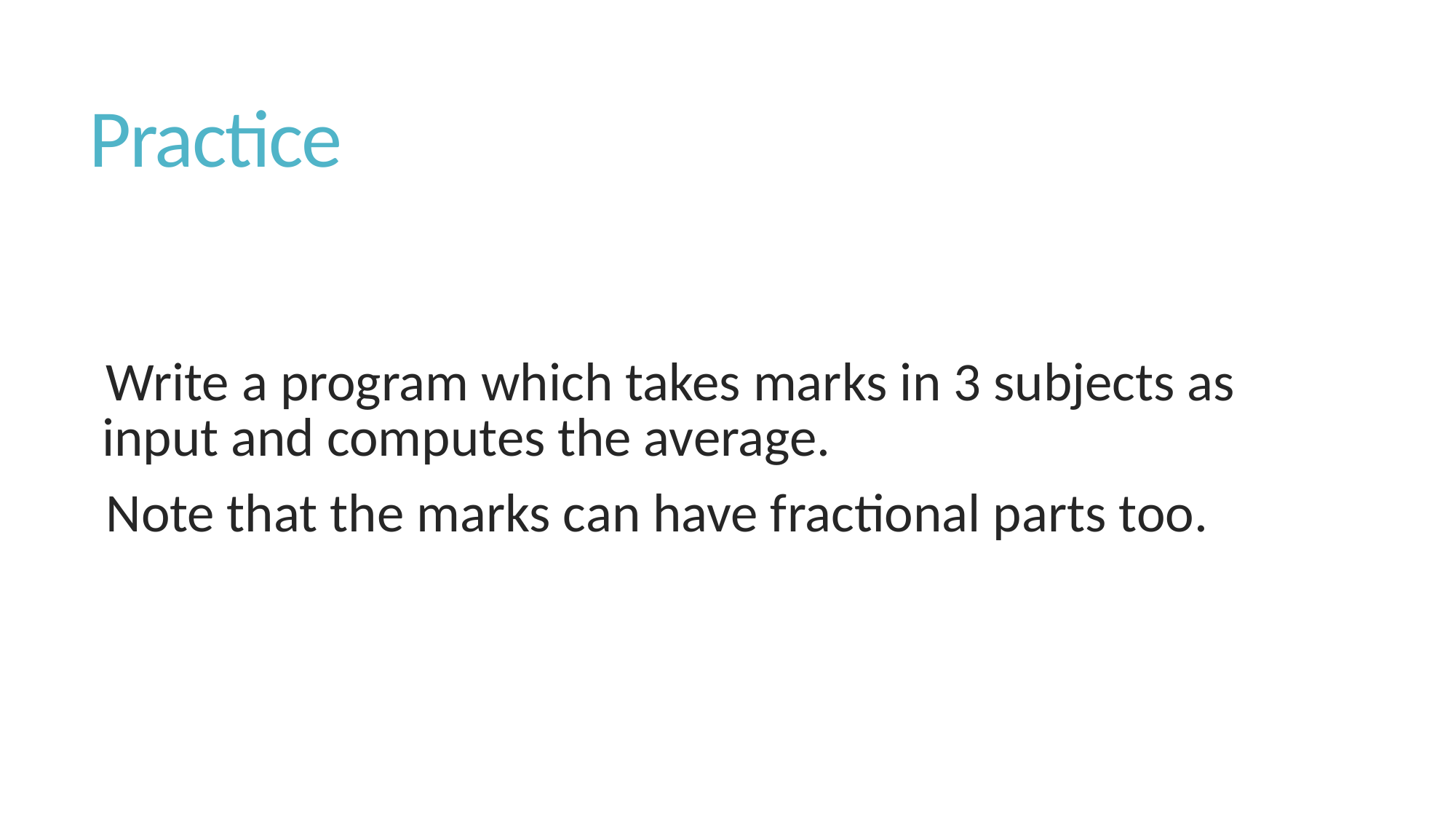

# Practice
Write a program which takes marks in 3 subjects as input and computes the average.
Note that the marks can have fractional parts too.